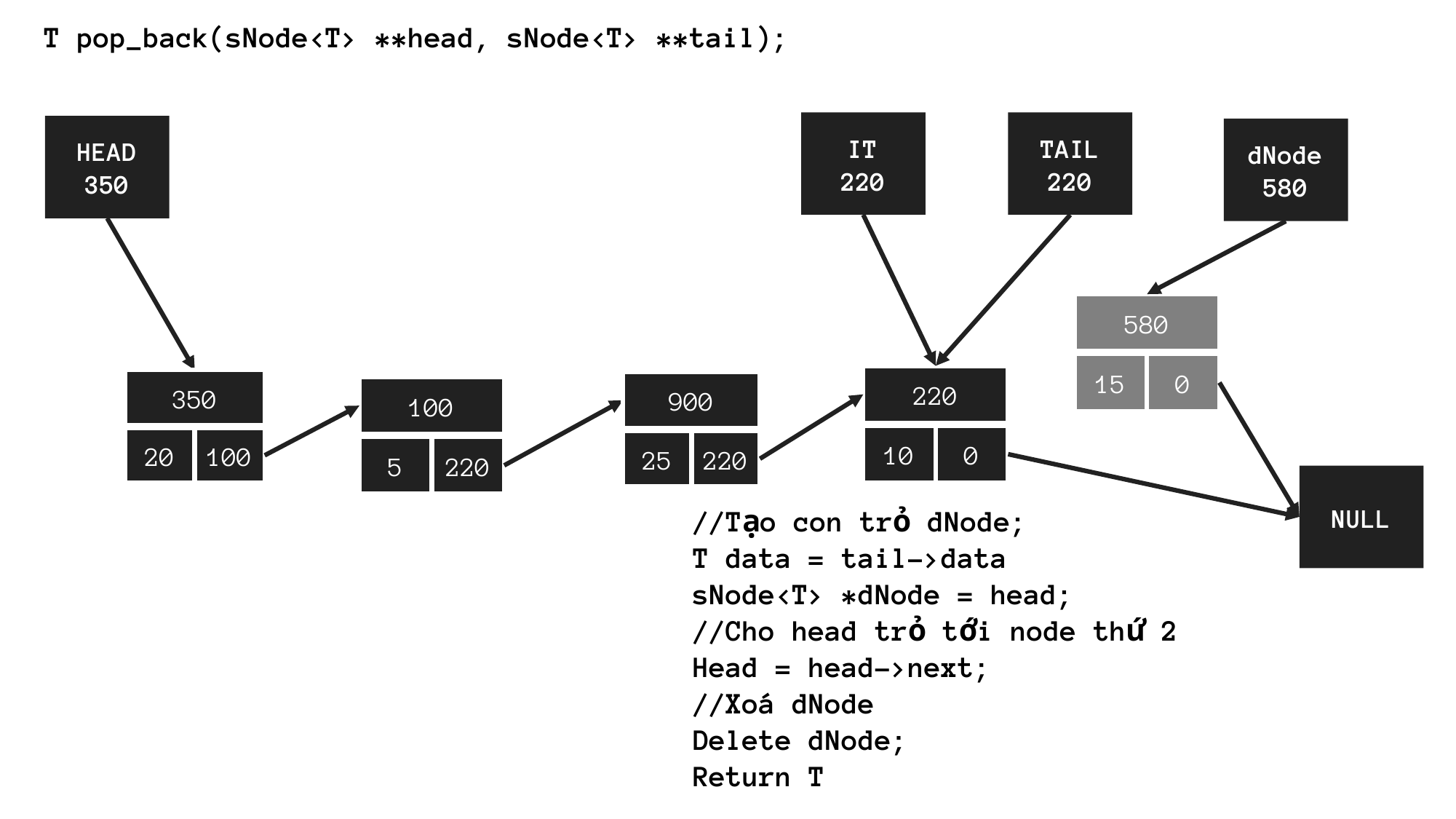

T pop_back(sNode<T> **head, sNode<T> **tail);
IT
220
TAIL
220
HEAD
350
dNode
580
580
15
0
220
10
0
350
20
100
900
25
220
100
5
220
NULL
//Tạo con trỏ dNode;
T data = tail->data
sNode<T> *dNode = head;
//Cho head trỏ tới node thứ 2
Head = head->next;
//Xoá dNode
Delete dNode;
Return T